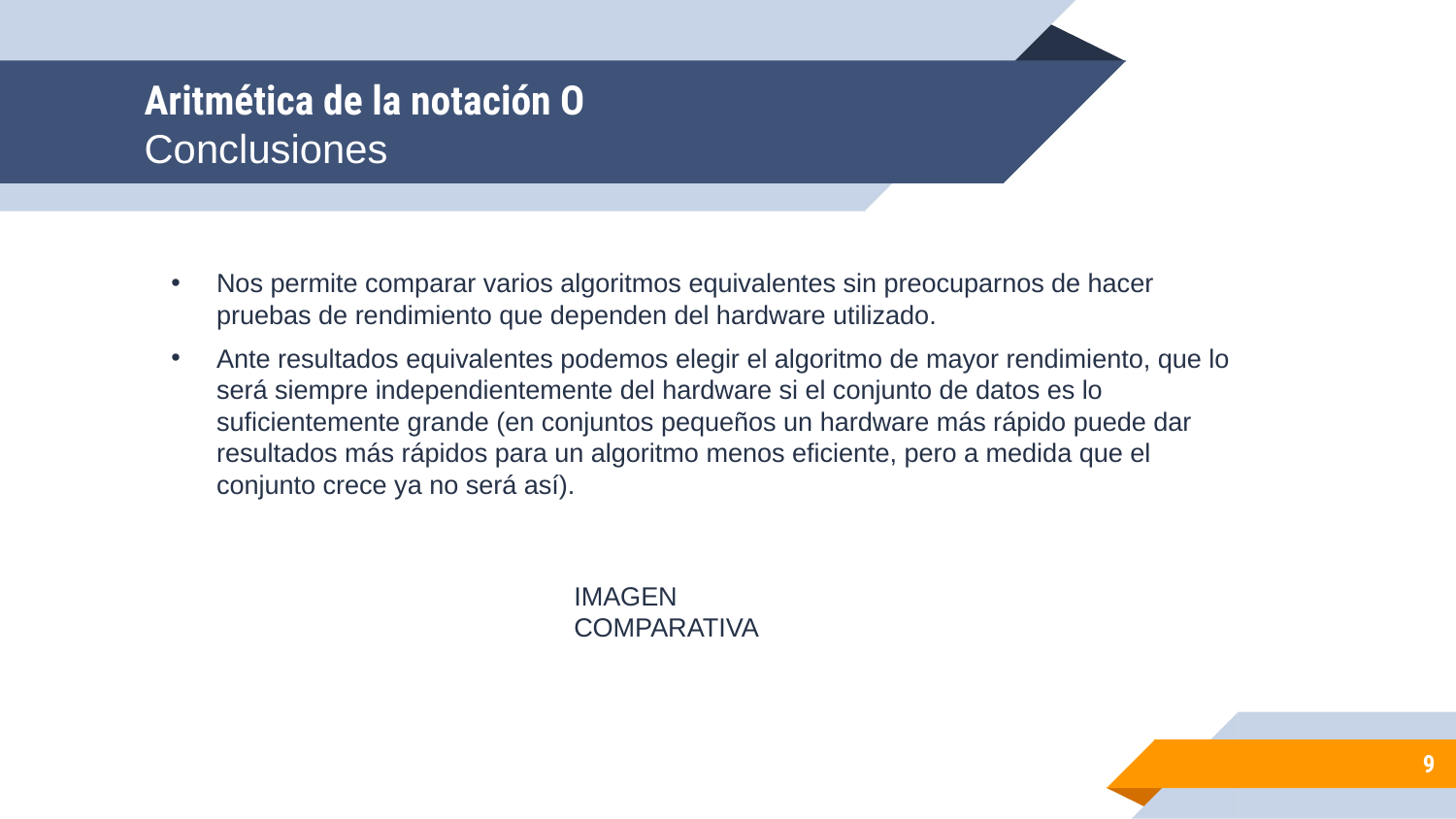

# Aritmética de la notación O
Conclusiones
Nos permite comparar varios algoritmos equivalentes sin preocuparnos de hacer pruebas de rendimiento que dependen del hardware utilizado.
Ante resultados equivalentes podemos elegir el algoritmo de mayor rendimiento, que lo será siempre independientemente del hardware si el conjunto de datos es lo suficientemente grande (en conjuntos pequeños un hardware más rápido puede dar resultados más rápidos para un algoritmo menos eficiente, pero a medida que el conjunto crece ya no será así).
IMAGEN COMPARATIVA
9